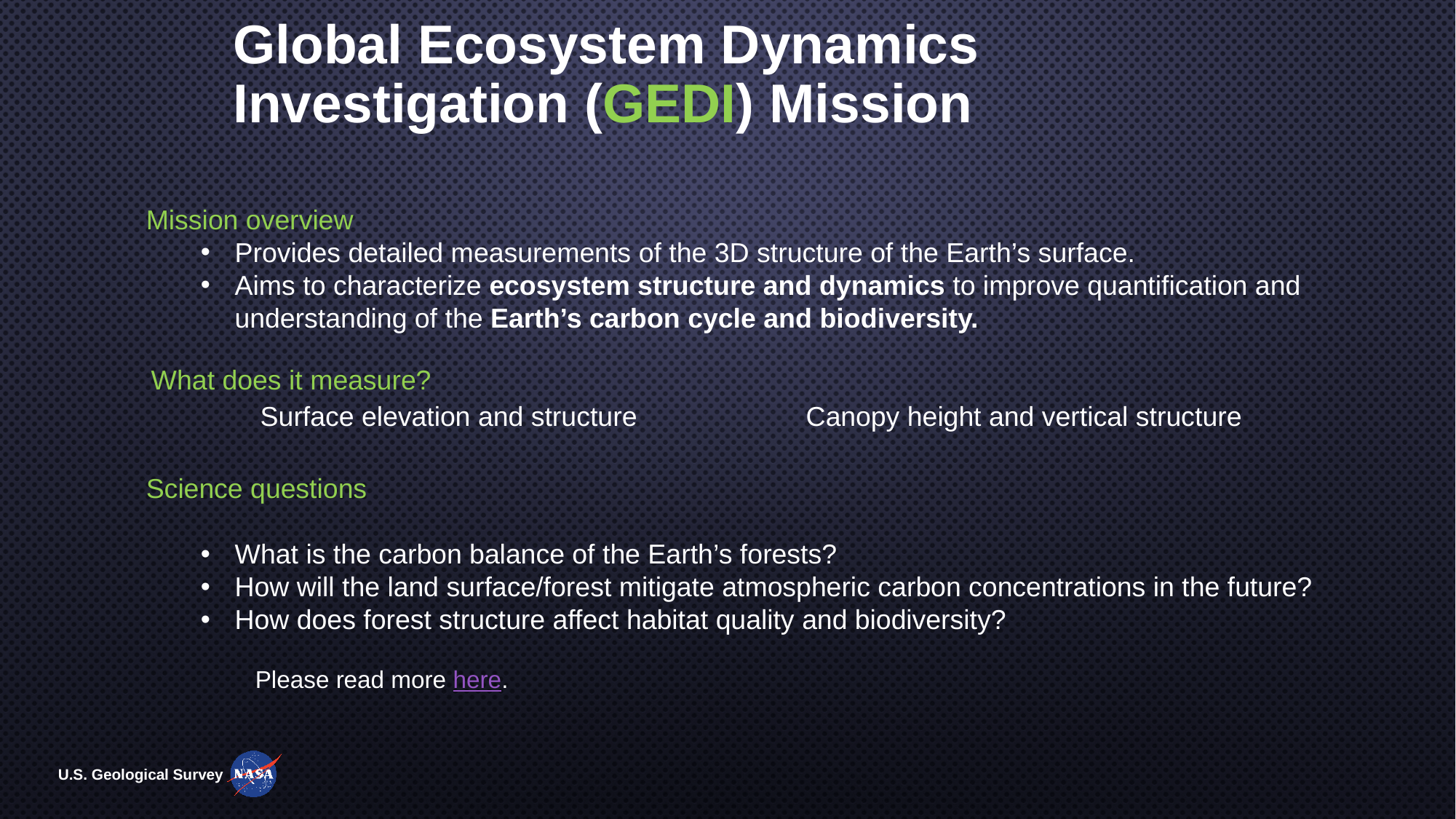

Global Ecosystem Dynamics Investigation (GEDI) Mission

Mission overview
Provides detailed measurements of the 3D structure of the Earth’s surface.
Aims to characterize ecosystem structure and dynamics to improve quantification and understanding of the Earth’s carbon cycle and biodiversity.

What does it measure?
	Surface elevation and structure		Canopy height and vertical structure

Science questions

What is the carbon balance of the Earth’s forests?
How will the land surface/forest mitigate atmospheric carbon concentrations in the future?
How does forest structure affect habitat quality and biodiversity?

	Please read more here.